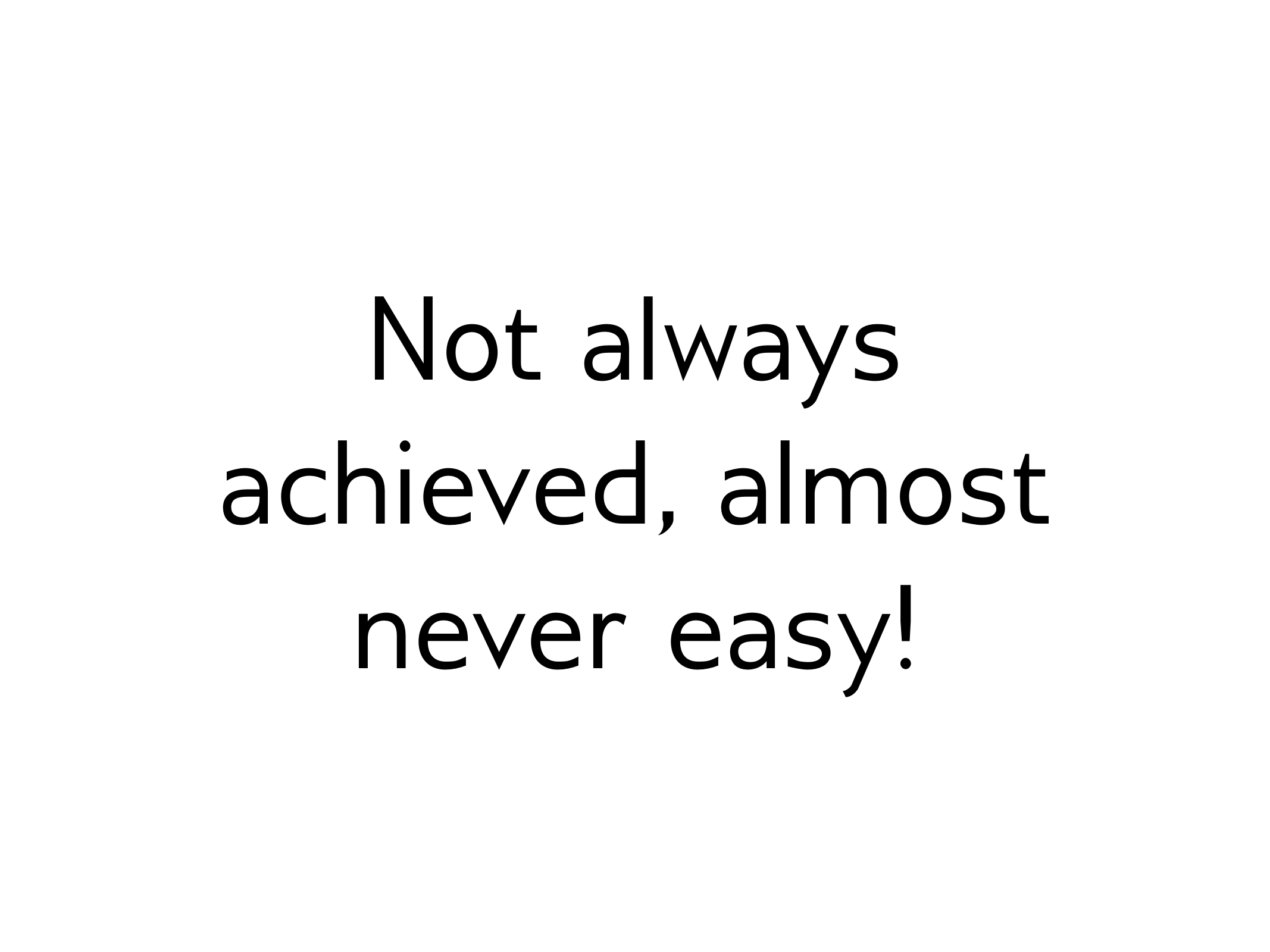

# Not always achieved, almost never easy!